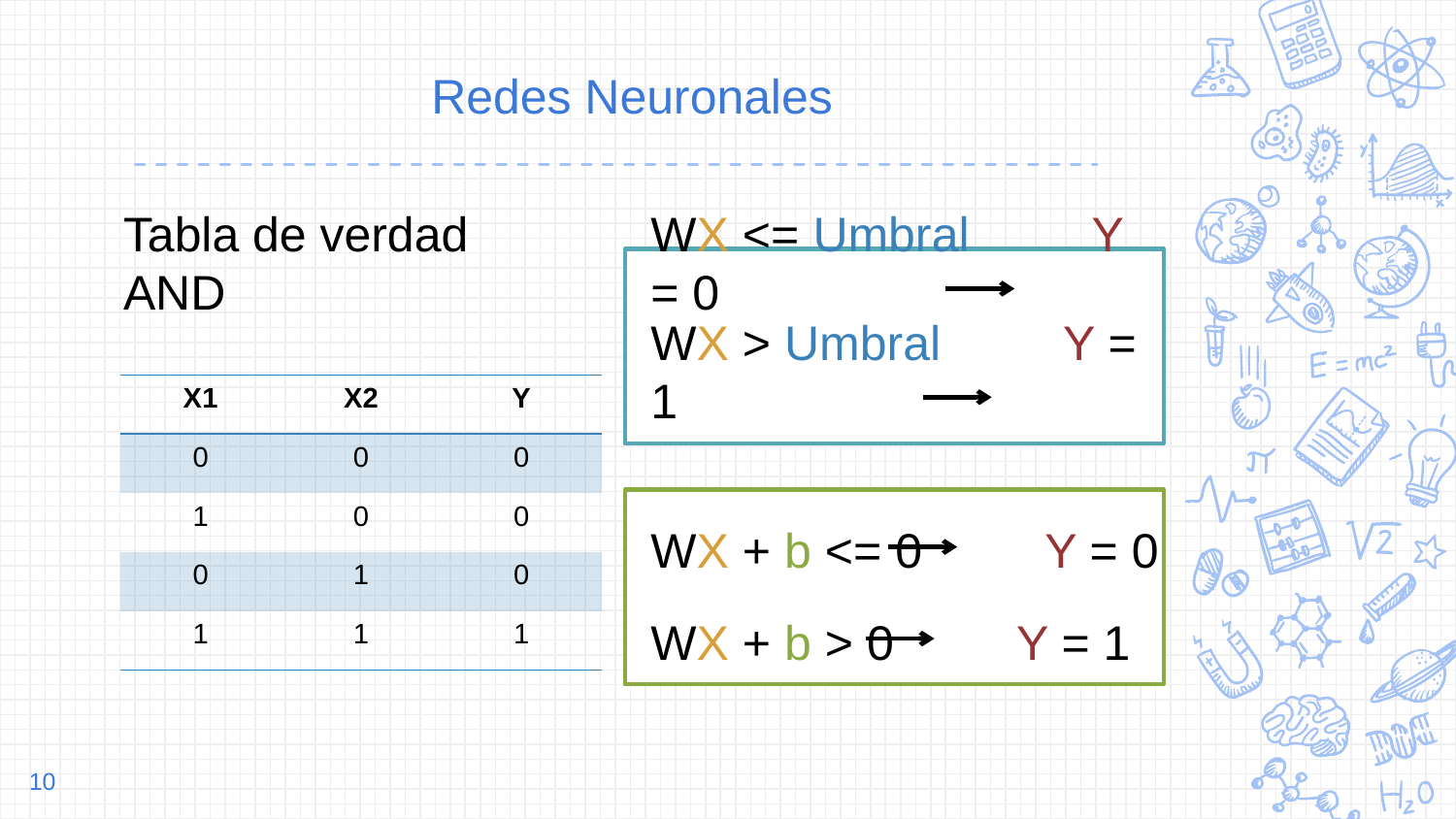

# Redes Neuronales
Tabla de verdad AND

WX <= Umbral         Y = 0
WX > Umbral         Y = 1
| X1 | X2 | Y |
| --- | --- | --- |
| 0 | 0 | 0 |
| 1 | 0 | 0 |
| 0 | 1 | 0 |
| 1 | 1 | 1 |

WX + b <= 0         Y = 0
WX + b > 0         Y = 1
10